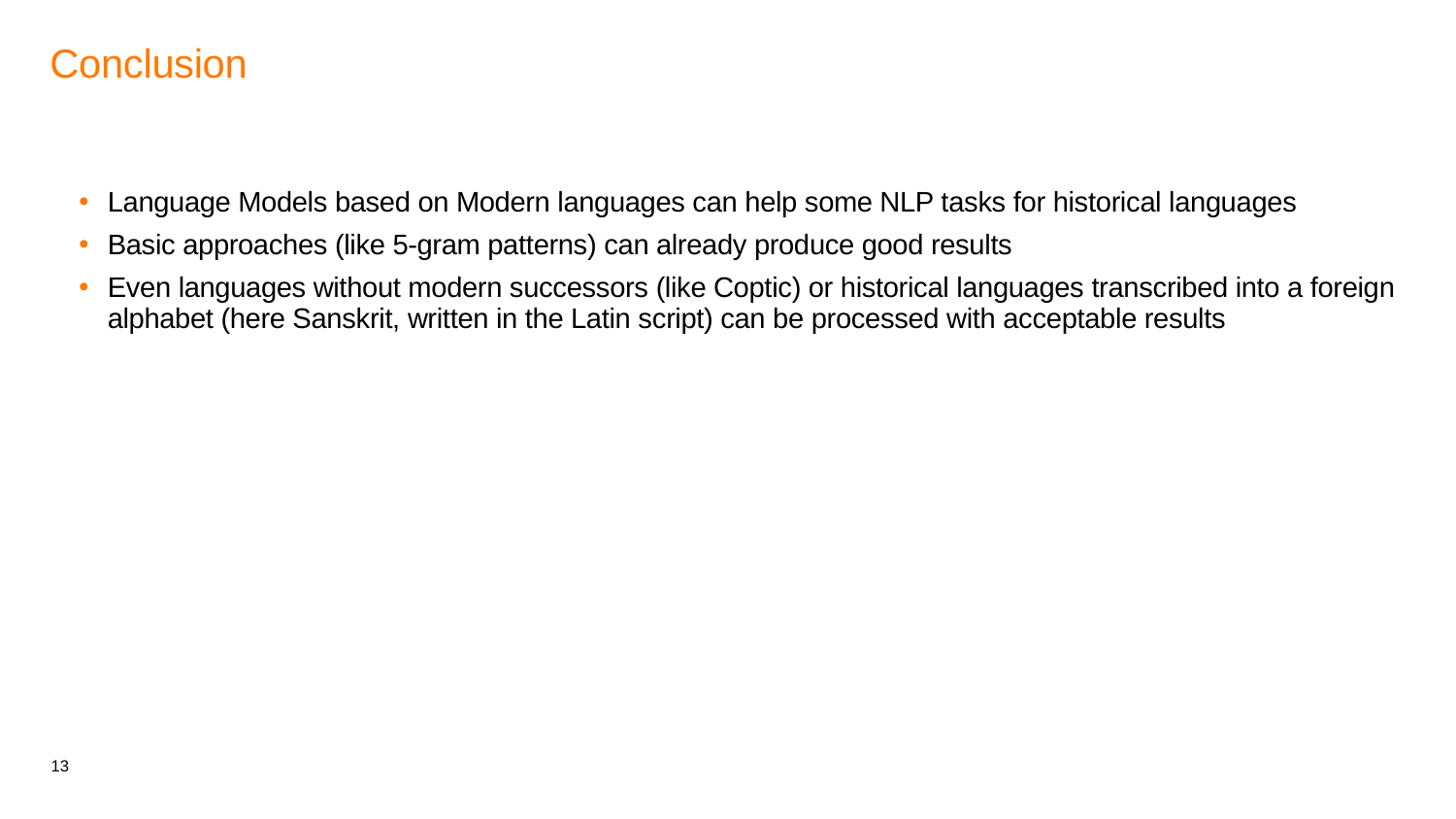

# Conclusion
Language Models based on Modern languages can help some NLP tasks for historical languages
Basic approaches (like 5-gram patterns) can already produce good results
Even languages without modern successors (like Coptic) or historical languages transcribed into a foreign alphabet (here Sanskrit, written in the Latin script) can be processed with acceptable results